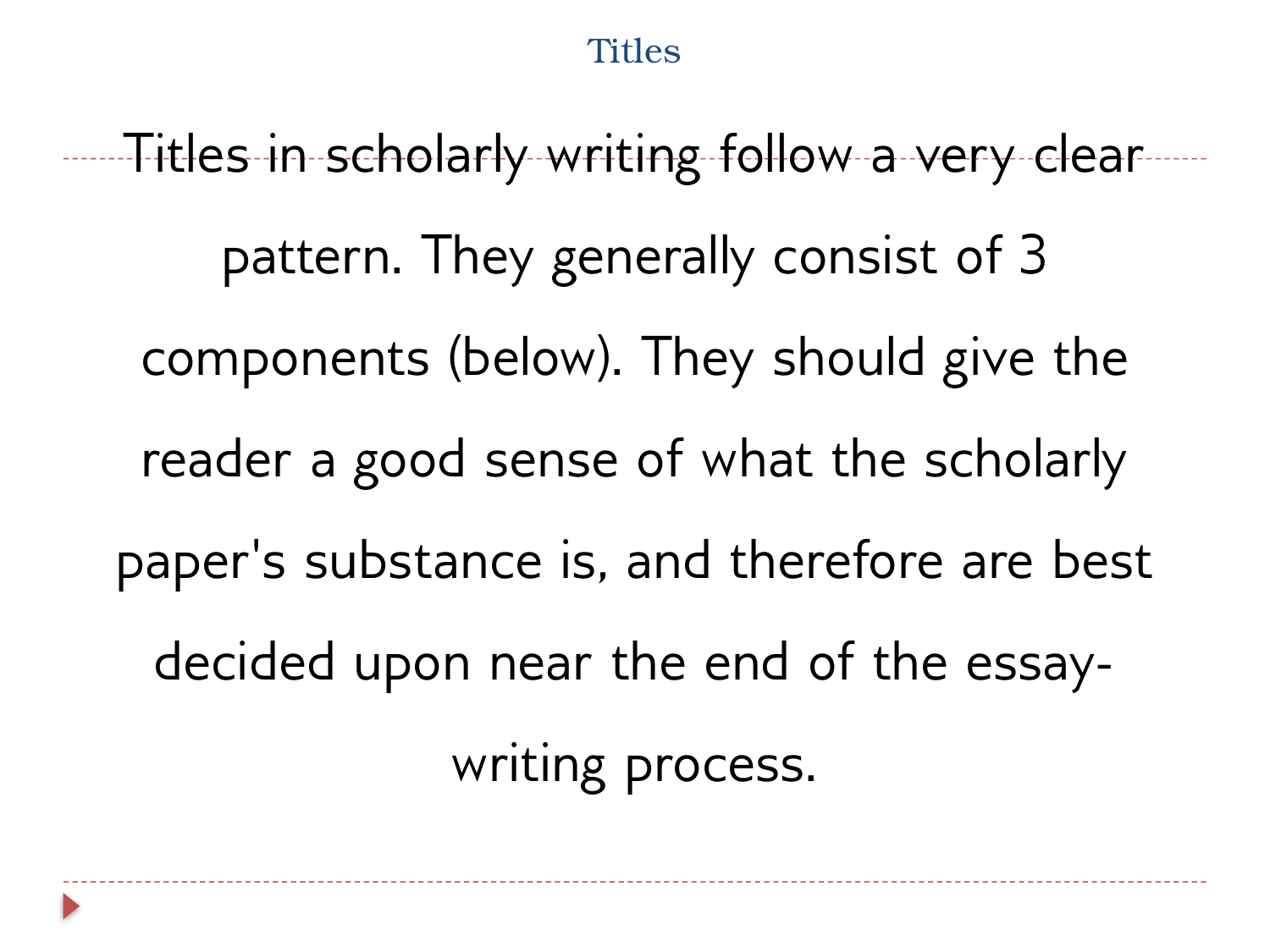

# Titles
Titles in scholarly writing follow a very clear pattern. They generally consist of 3 components (below). They should give the reader a good sense of what the scholarly paper's substance is, and therefore are best decided upon near the end of the essay-writing process.